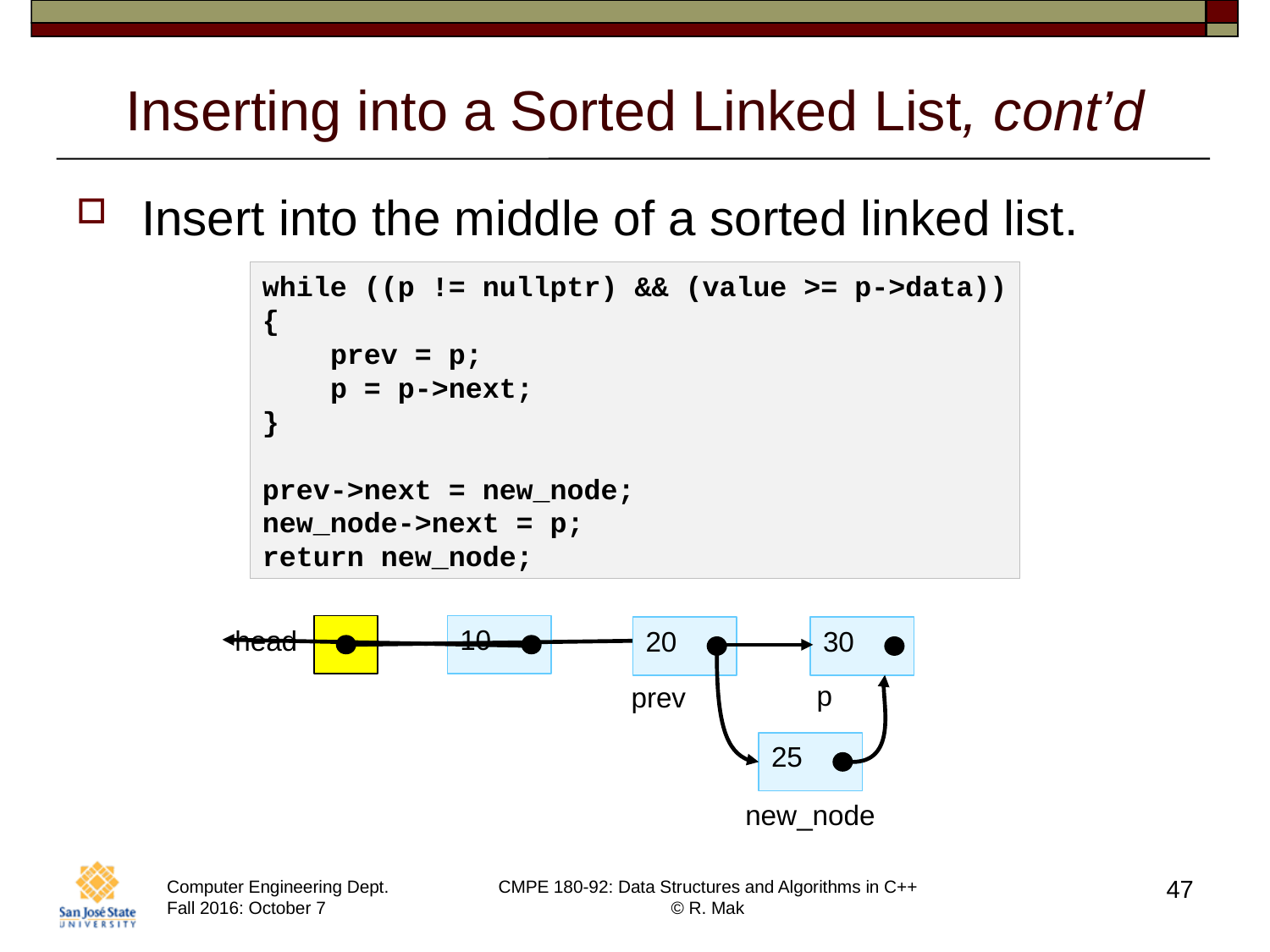

# Inserting into a Sorted Linked List, cont’d
Insert into the middle of a sorted linked list.
while ((p != nullptr) && (value >= p->data))
{
    prev = p;
    p = p->next;
}

prev->next = new_node;
new_node->next = p;
return new_node;

10

head
20

30

p
prev
25

new_node
47